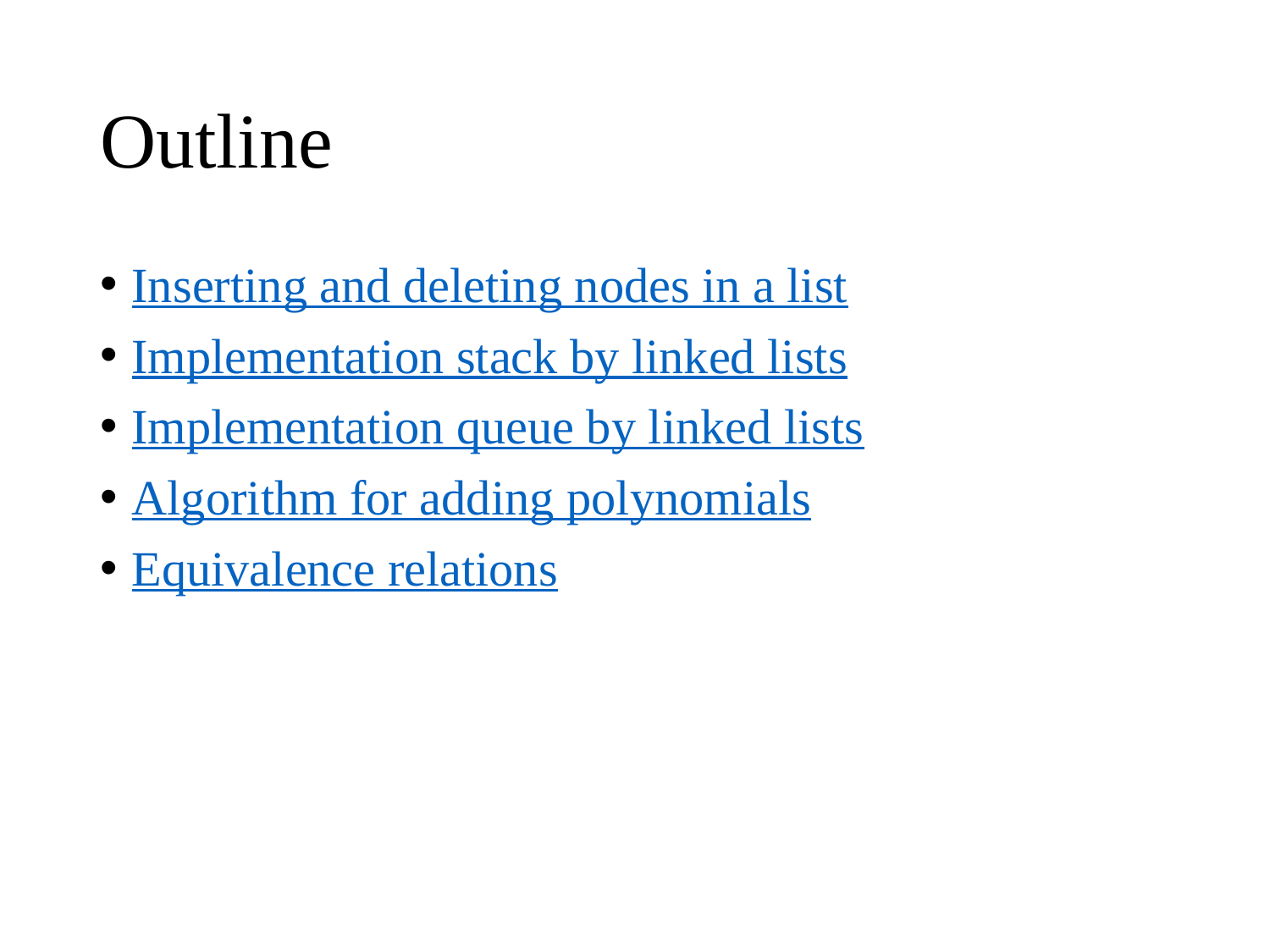

# Outline
Inserting and deleting nodes in a list
Implementation stack by linked lists
Implementation queue by linked lists
Algorithm for adding polynomials
Equivalence relations